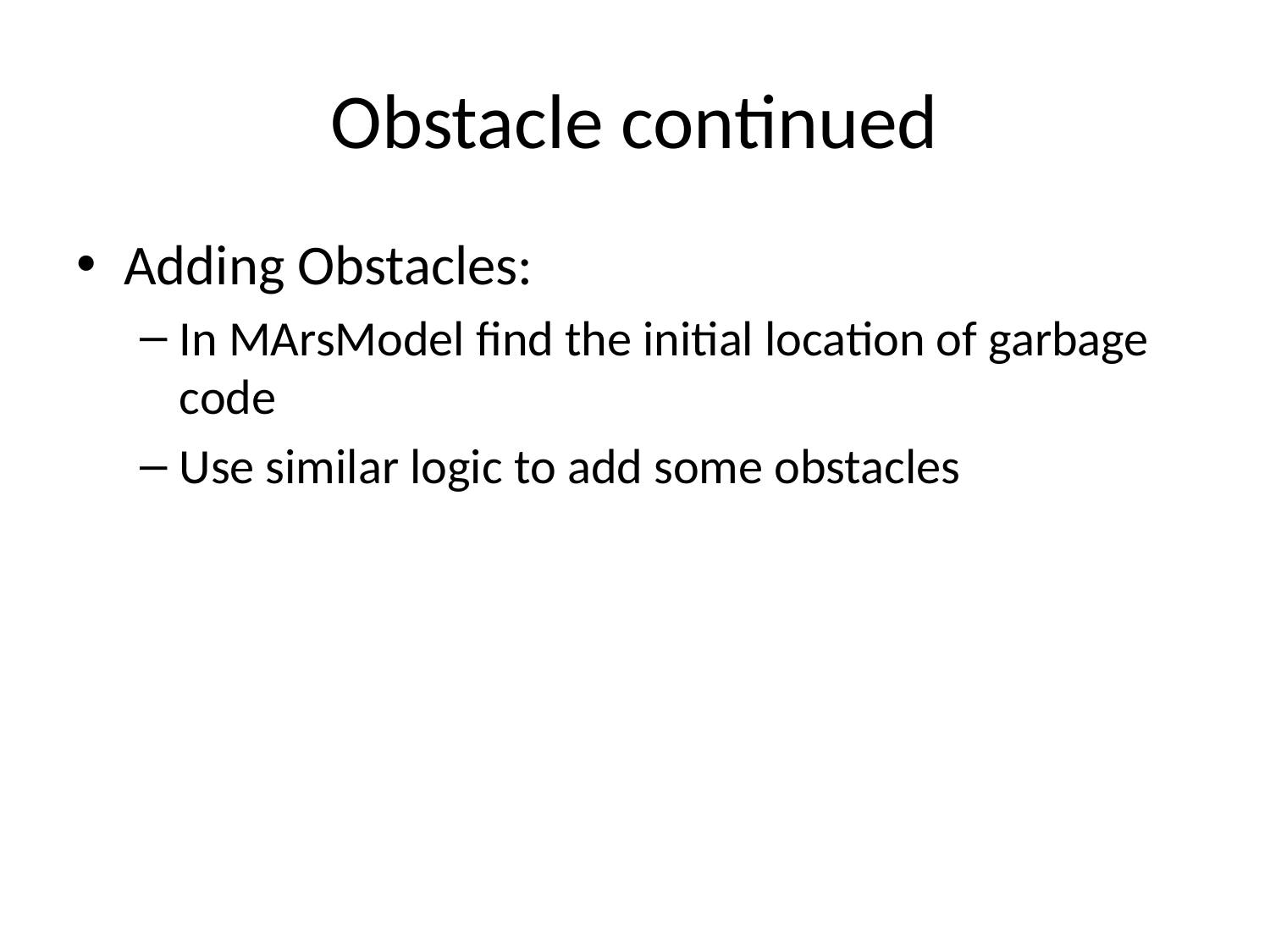

# Obstacle continued
Adding Obstacles:
In MArsModel find the initial location of garbage code
Use similar logic to add some obstacles